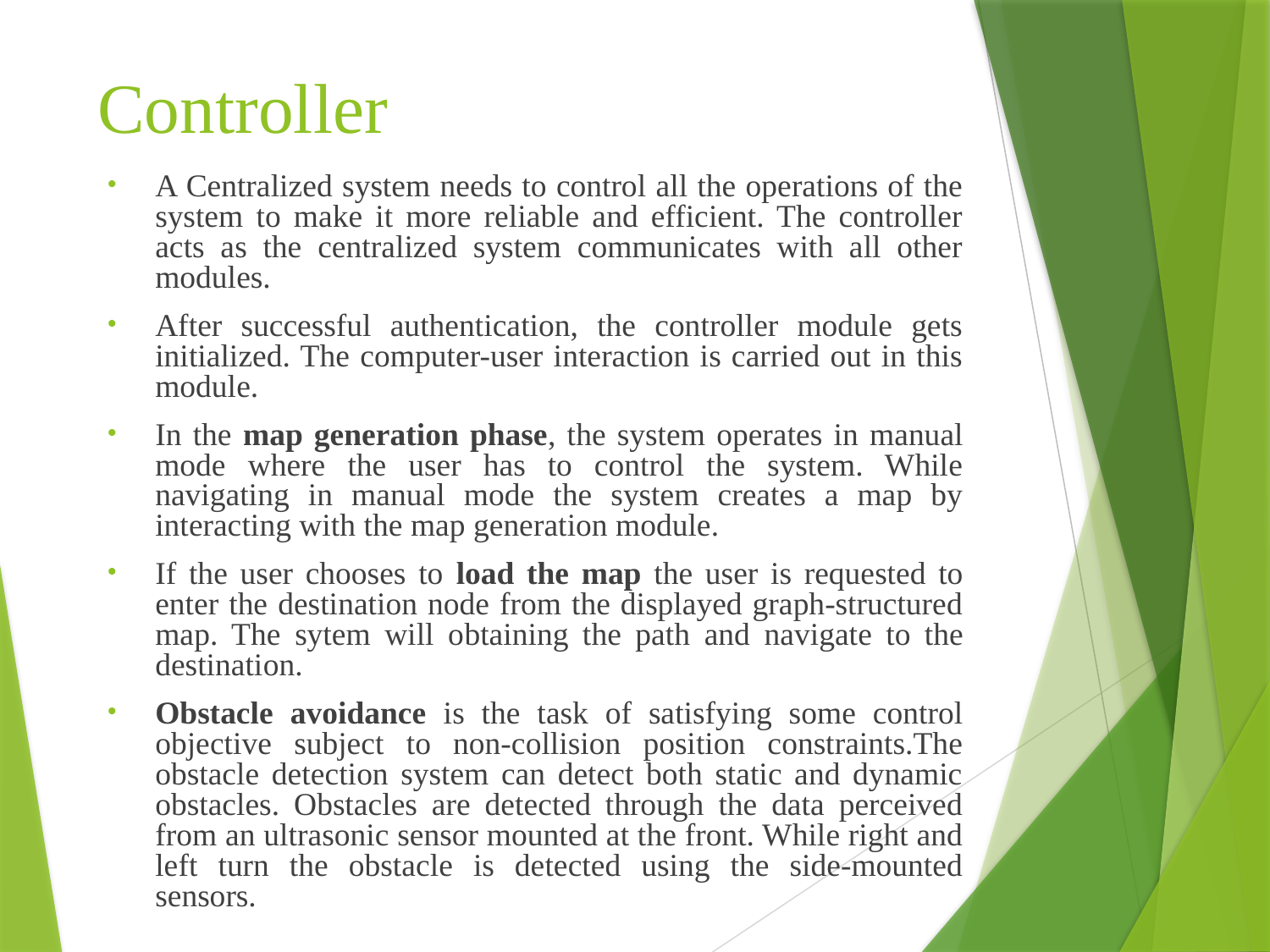

# Controller
A Centralized system needs to control all the operations of the system to make it more reliable and efficient. The controller acts as the centralized system communicates with all other modules.
After successful authentication, the controller module gets initialized. The computer-user interaction is carried out in this module.
In the map generation phase, the system operates in manual mode where the user has to control the system. While navigating in manual mode the system creates a map by interacting with the map generation module.
If the user chooses to load the map the user is requested to enter the destination node from the displayed graph-structured map. The sytem will obtaining the path and navigate to the destination.
Obstacle avoidance is the task of satisfying some control objective subject to non-collision position constraints.The obstacle detection system can detect both static and dynamic obstacles. Obstacles are detected through the data perceived from an ultrasonic sensor mounted at the front. While right and left turn the obstacle is detected using the side-mounted sensors.